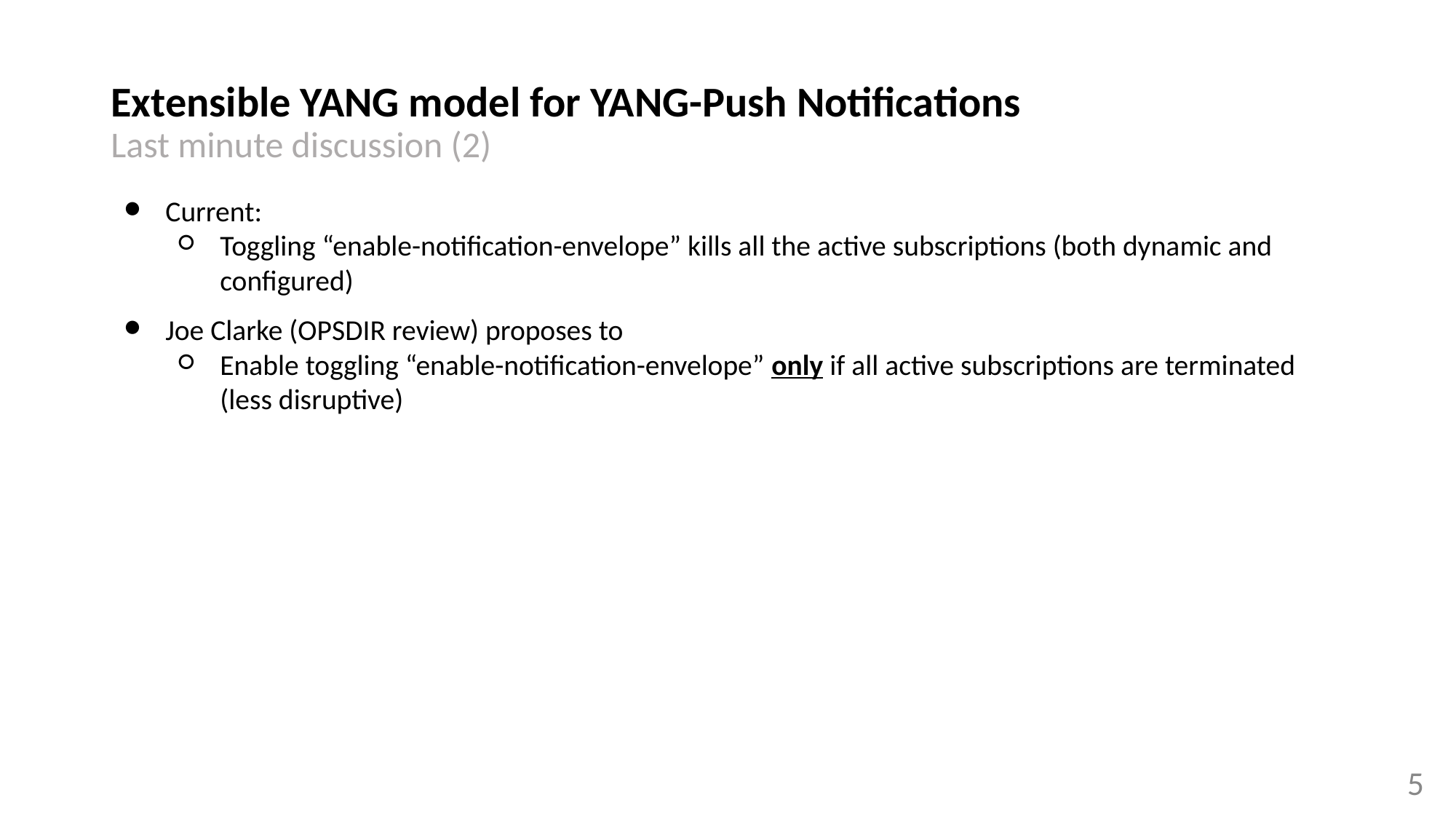

# Extensible YANG model for YANG-Push Notifications Last minute discussion (2)
Current:
Toggling “enable-notification-envelope” kills all the active subscriptions (both dynamic and configured)
Joe Clarke (OPSDIR review) proposes to
Enable toggling “enable-notification-envelope” only if all active subscriptions are terminated (less disruptive)

5